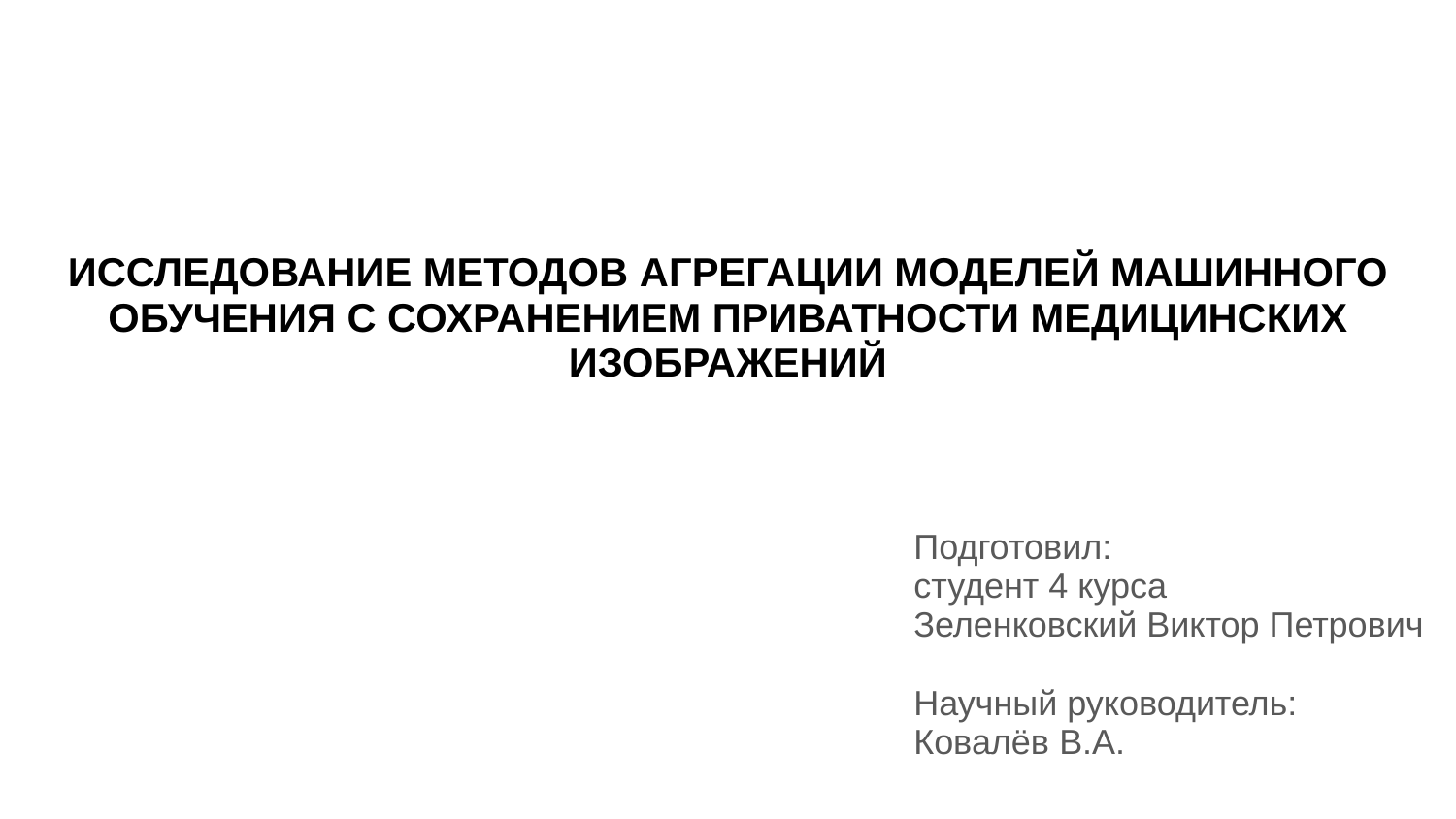

# ИССЛЕДОВАНИЕ МЕТОДОВ АГРЕГАЦИИ МОДЕЛЕЙ МАШИННОГО
ОБУЧЕНИЯ С СОХРАНЕНИЕМ ПРИВАТНОСТИ МЕДИЦИНСКИХ
ИЗОБРАЖЕНИЙ

Подготовил:
студент 4 курса
Зеленковский Виктор Петрович

Научный руководитель:
Ковалёв В.А.